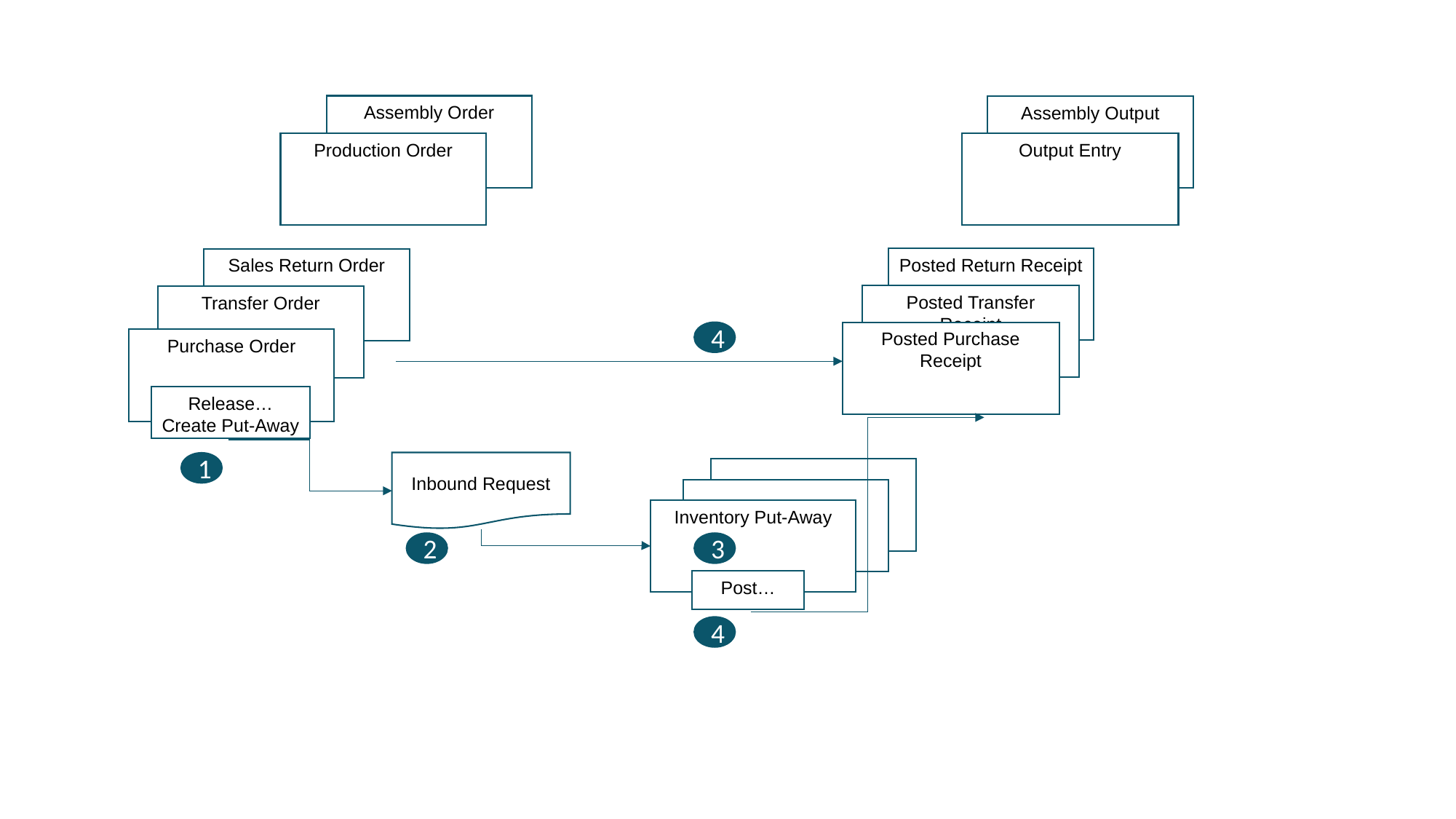

Assembly Order
Assembly Output
Production Order
Output Entry
Posted Return Receipt
Sales Return Order
Posted Transfer Receipt
Transfer Order
4
Posted Purchase Receipt
Purchase Order
Release…
Create Put-Away
Inbound Request
1

Inventory Put-Away
2
3
Post…
4